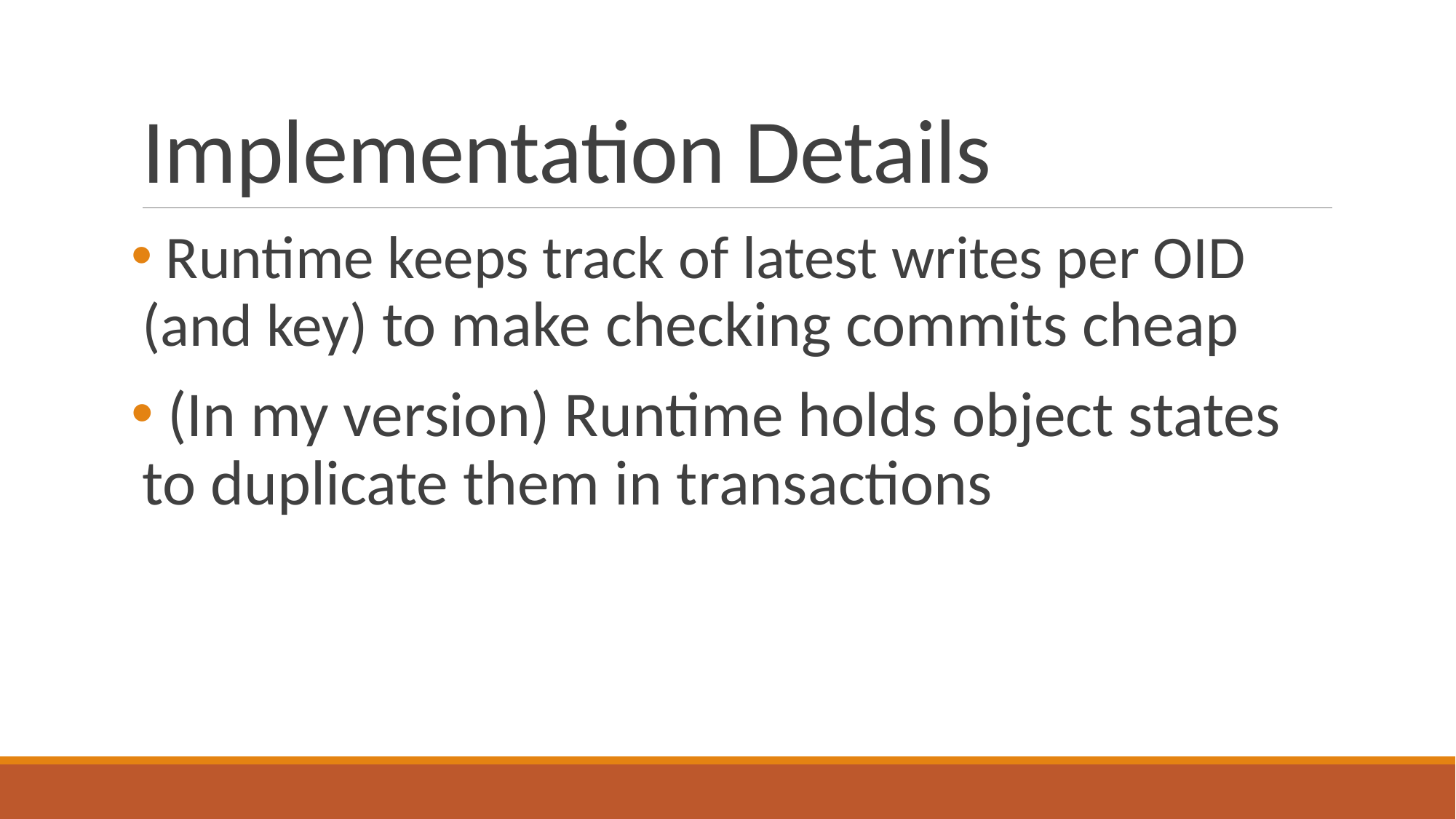

# Implementation Details
 Runtime keeps track of latest writes per OID (and key) to make checking commits cheap
 (In my version) Runtime holds object states to duplicate them in transactions